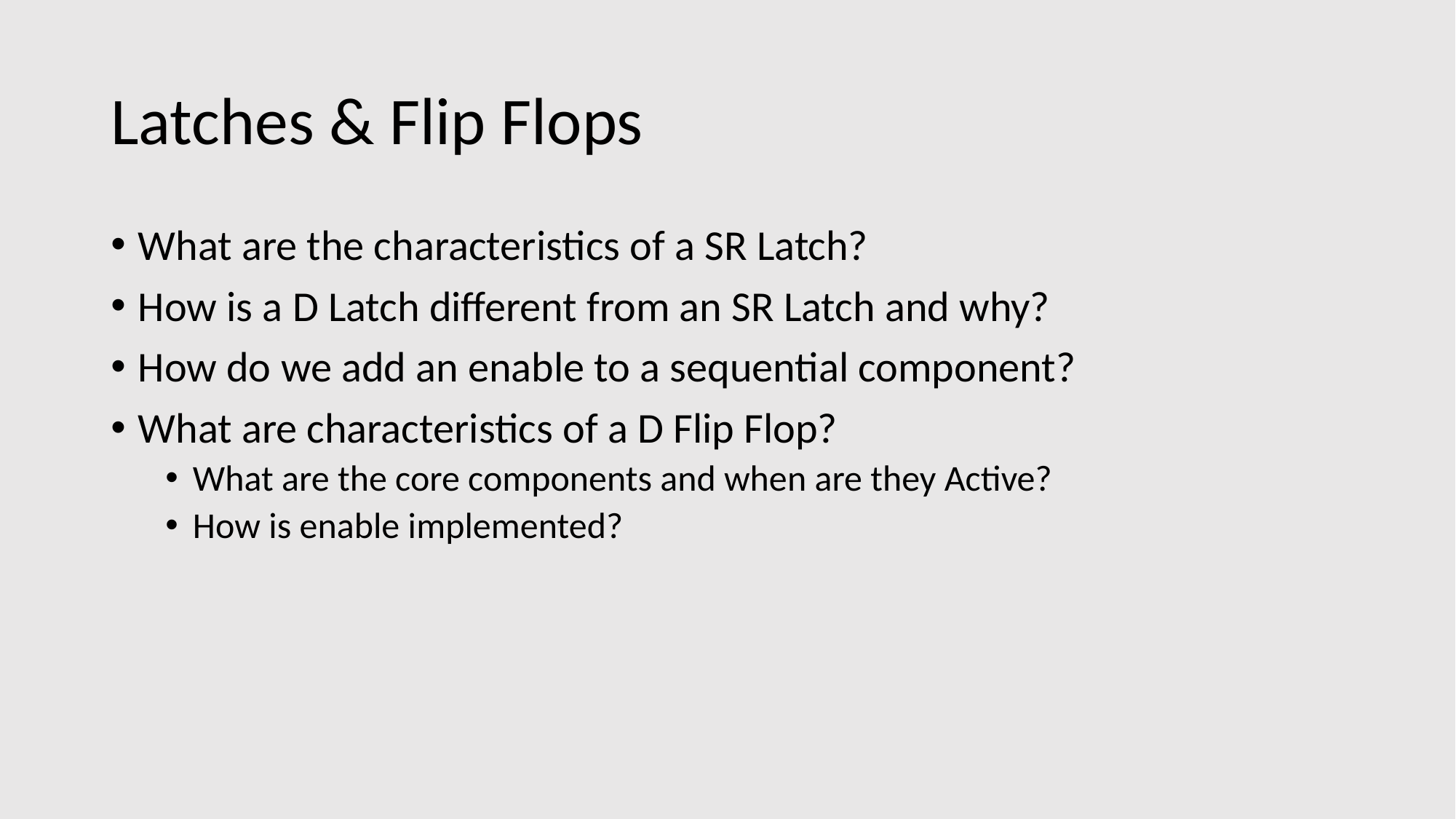

# Latches & Flip Flops
What are the characteristics of a SR Latch?
How is a D Latch different from an SR Latch and why?
How do we add an enable to a sequential component?
What are characteristics of a D Flip Flop?
What are the core components and when are they Active?
How is enable implemented?